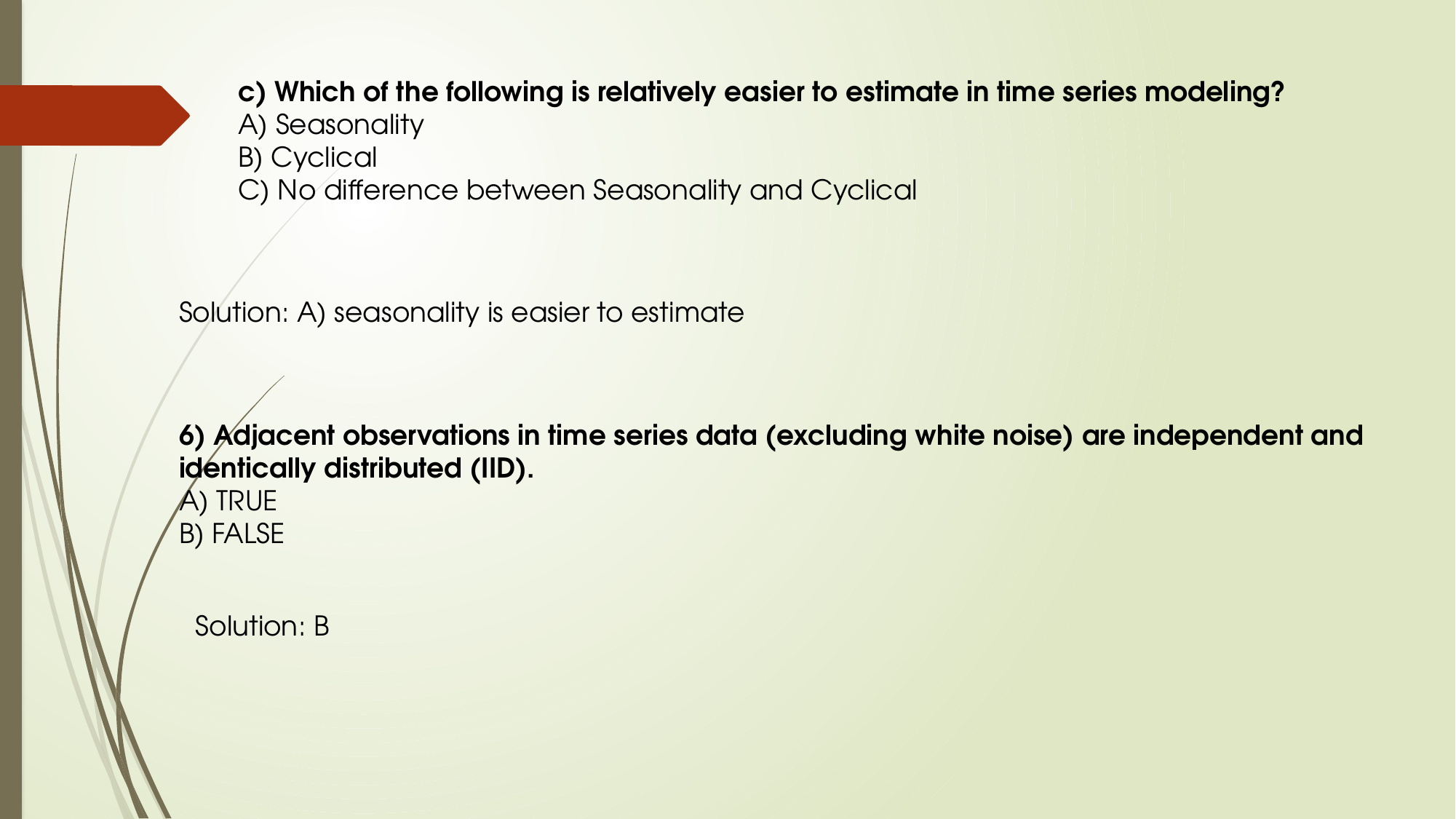

c) Which of the following is relatively easier to estimate in time series modeling?
A) Seasonality
B) Cyclical
C) No difference between Seasonality and Cyclical
Solution: A) seasonality is easier to estimate
6) Adjacent observations in time series data (excluding white noise) are independent and identically distributed (IID).
A) TRUE
B) FALSE
Solution: B